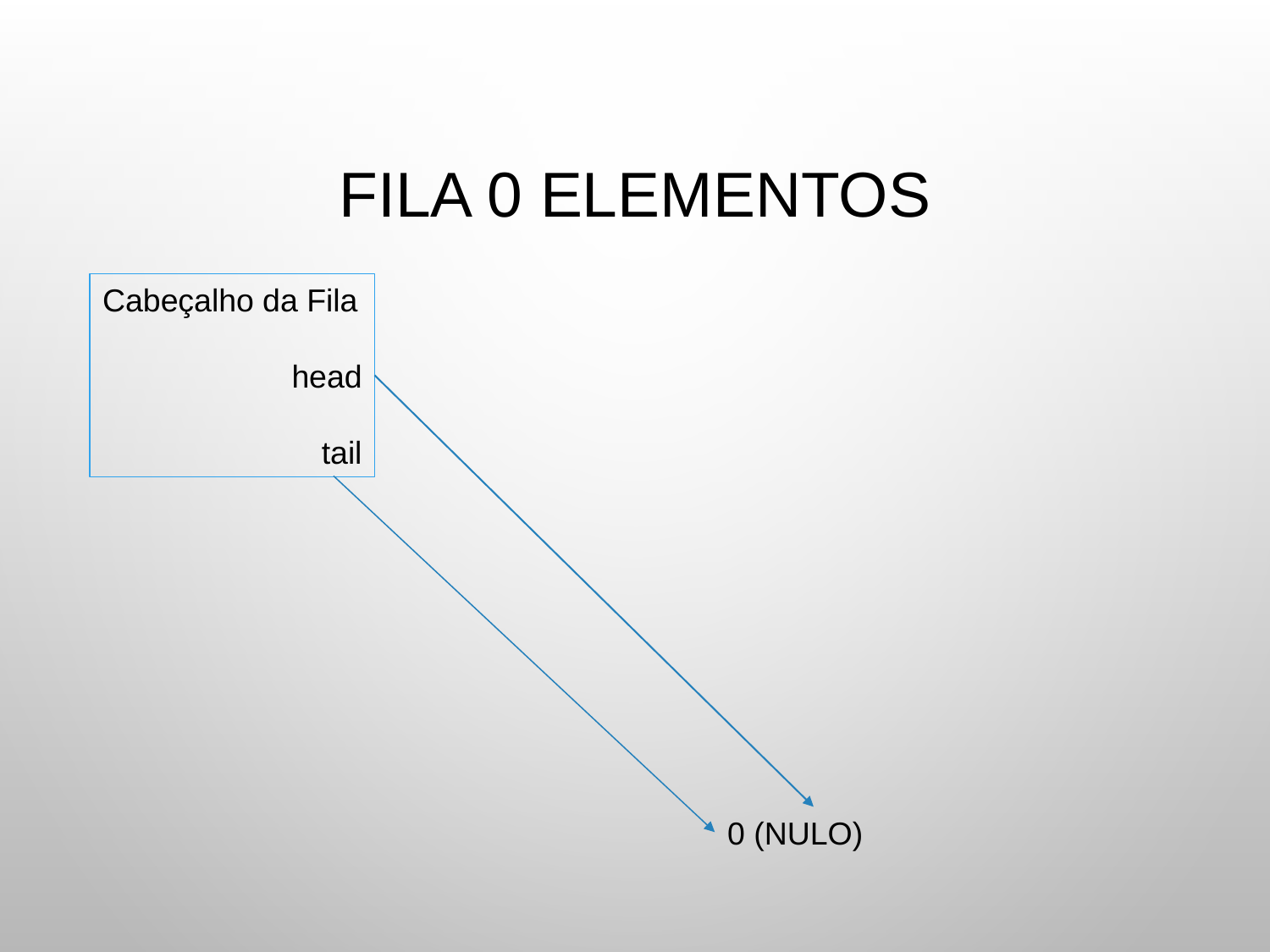

# FILA 0 ELEMENTOS
Cabeçalho da Fila

head
tail
0 (NULO)